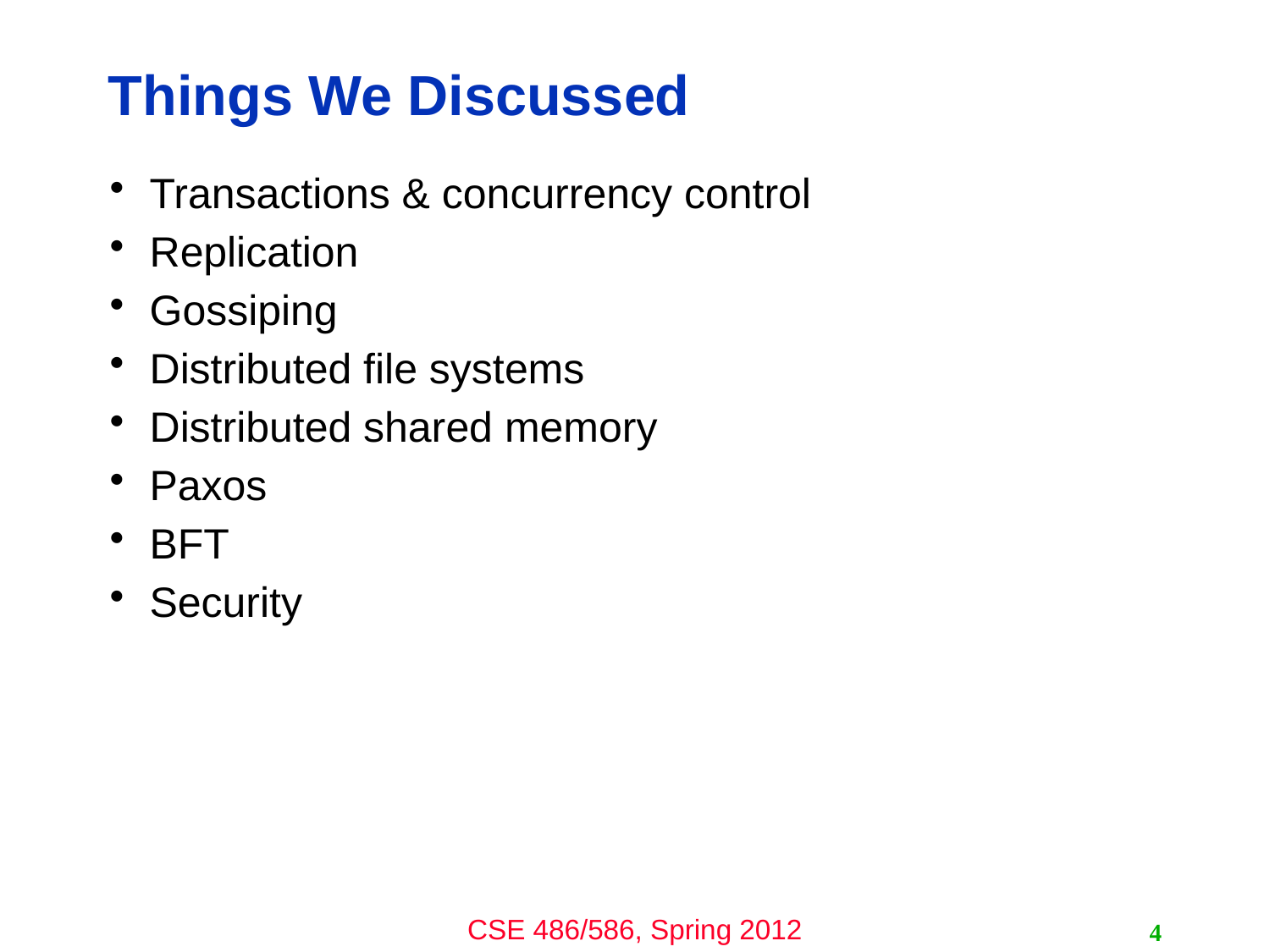

# Things We Discussed
Transactions & concurrency control
Replication
Gossiping
Distributed file systems
Distributed shared memory
Paxos
BFT
Security
4